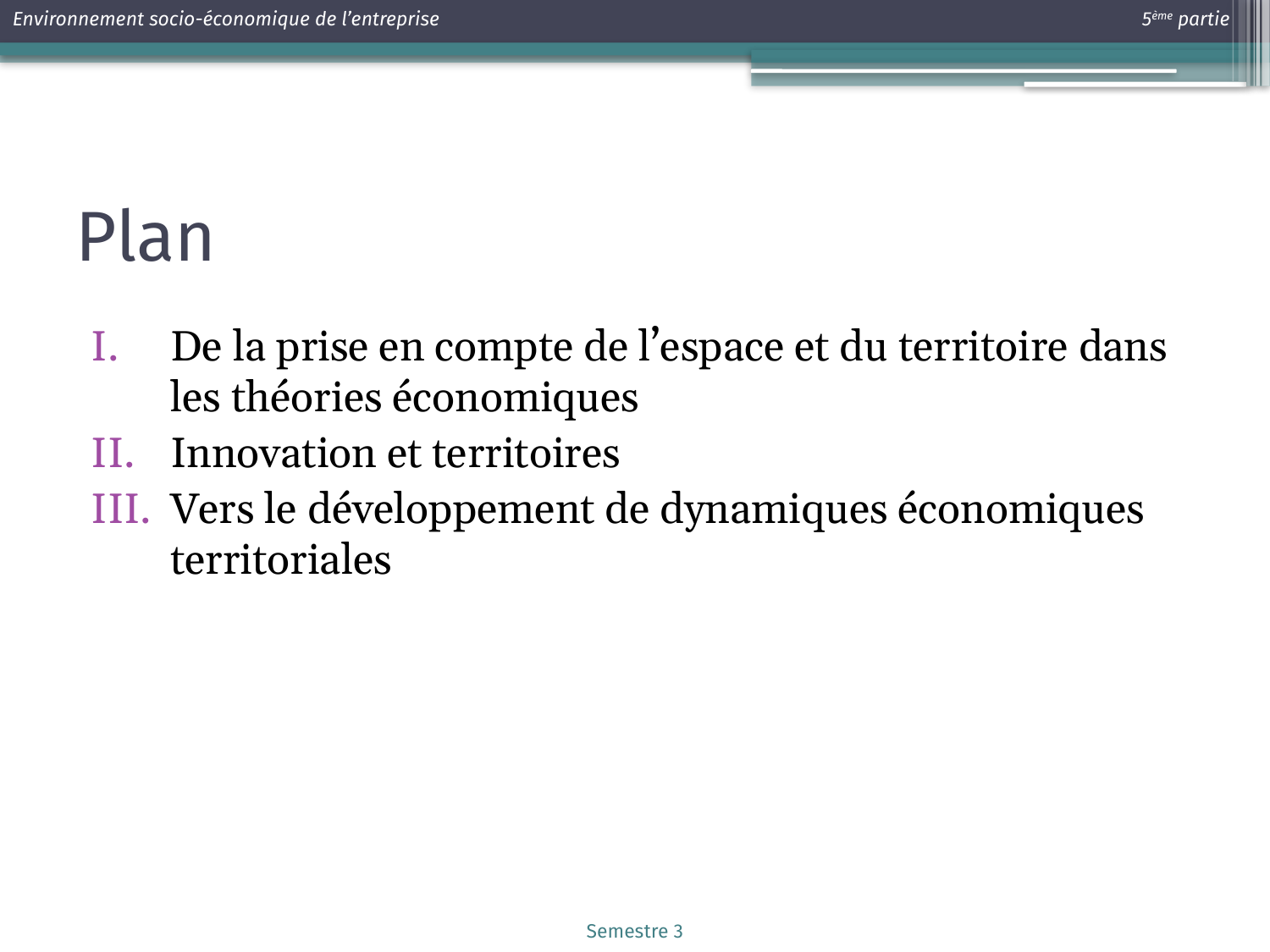

# Plan
De la prise en compte de l’espace et du territoire dans les théories économiques
Innovation et territoires
Vers le développement de dynamiques économiques territoriales